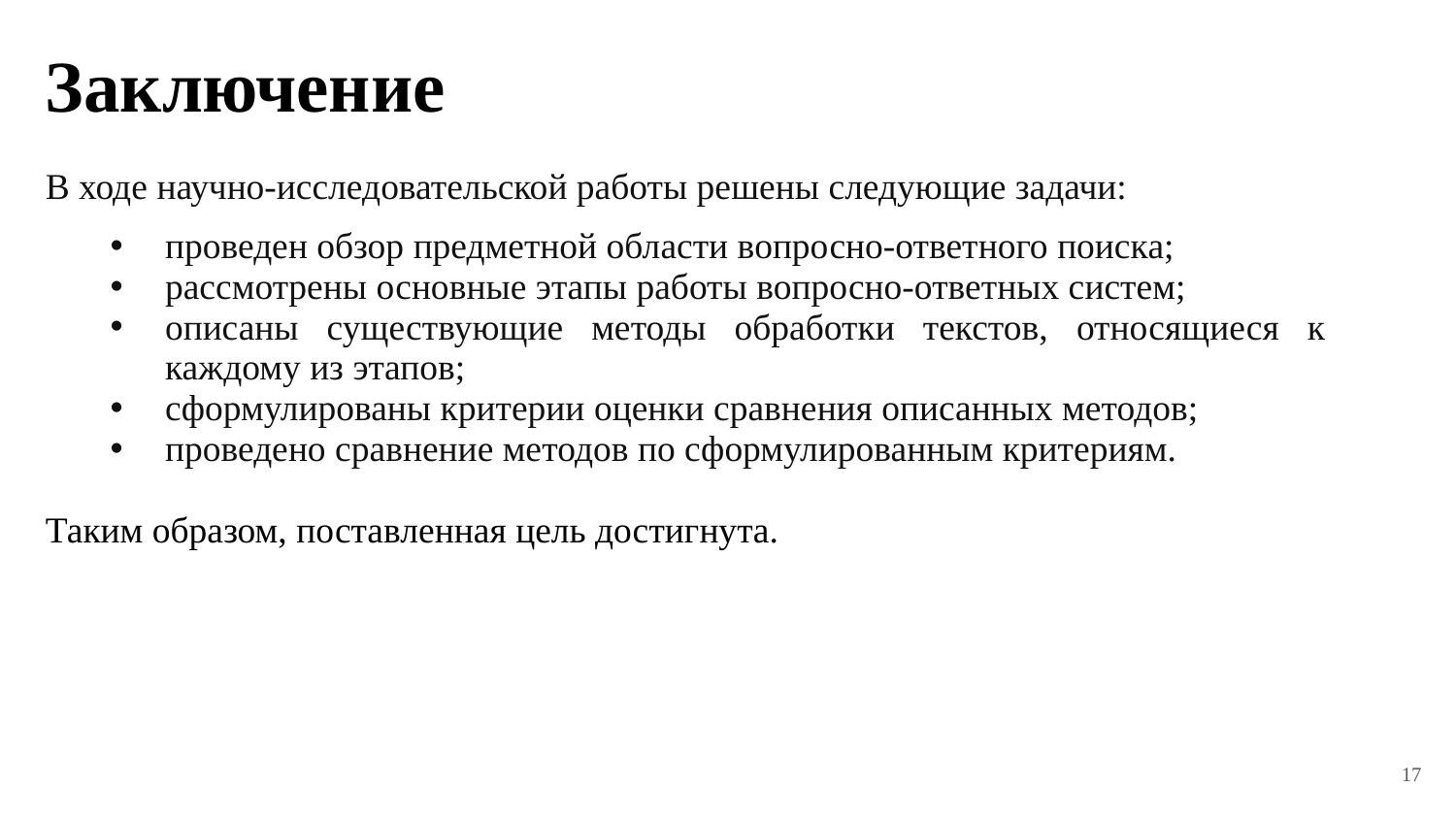

Заключение
В ходе научно-исследовательской работы решены следующие задачи:
проведен обзор предметной области вопросно-ответного поиска;
рассмотрены основные этапы работы вопросно-ответных систем;
описаны существующие методы обработки текстов, относящиеся к каждому из этапов;
сформулированы критерии оценки сравнения описанных методов;
проведено сравнение методов по сформулированным критериям.
Таким образом, поставленная цель достигнута.
17